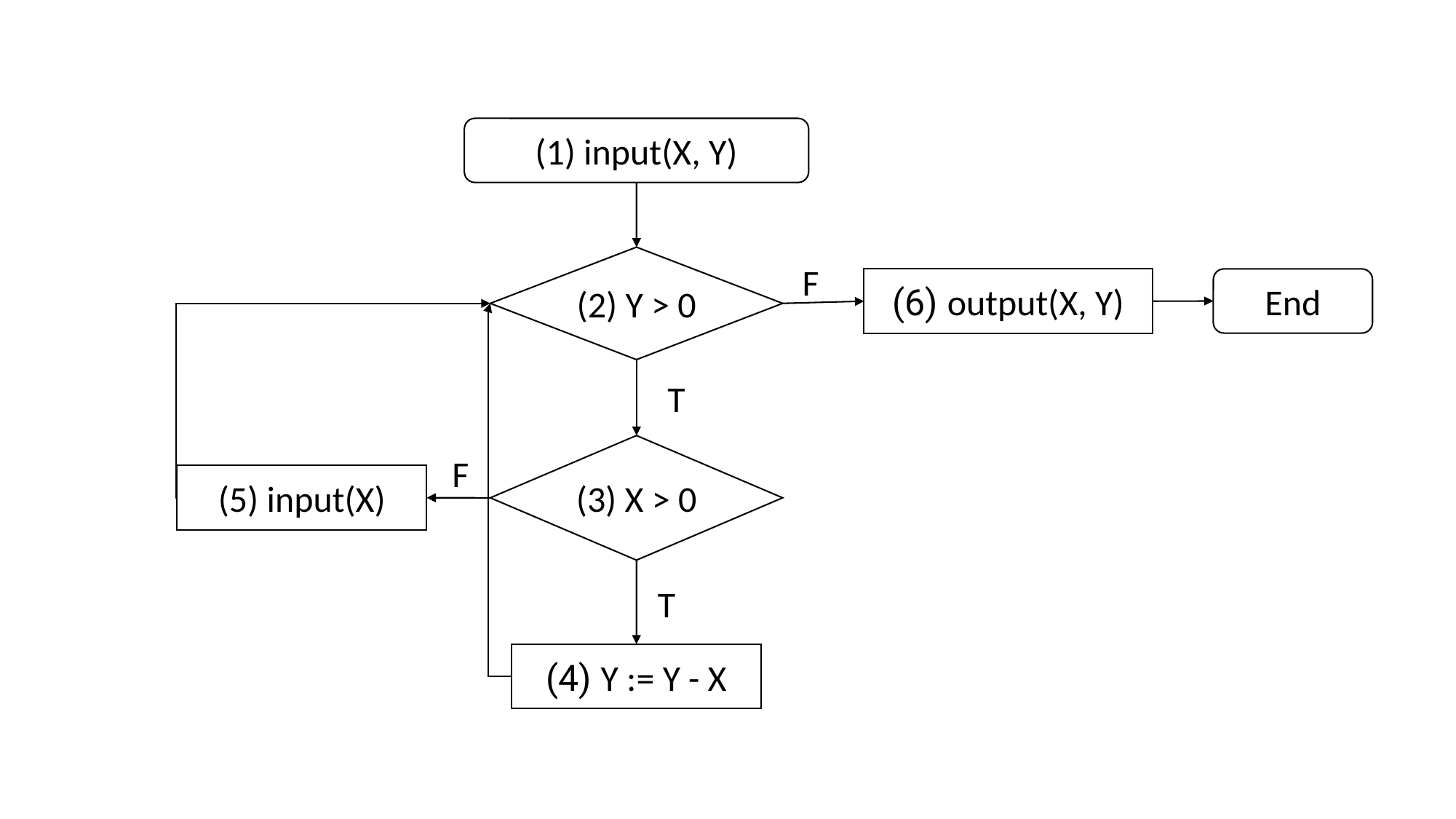

(1) input(X, Y)
(2) Y > 0
F
(6) output(X, Y)
End
T
(3) X > 0
F
(5) input(X)
T
(4) Y := Y - X